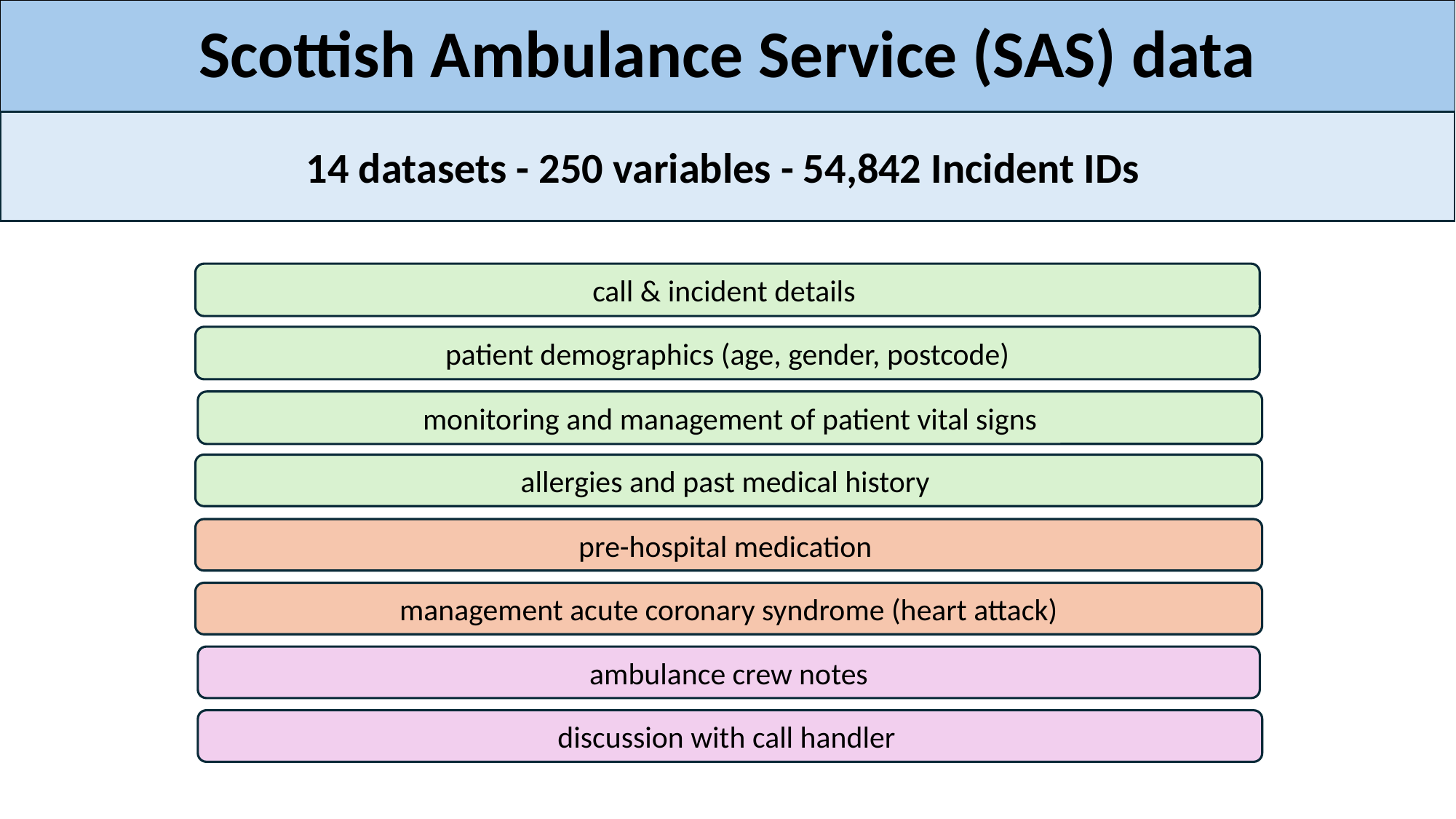

# Scottish Ambulance Service (SAS) data
14 datasets - 250 variables - 54,842 Incident IDs
call & incident details
patient demographics (age, gender, postcode)
monitoring and management of patient vital signs
allergies and past medical history
pre-hospital medication
management acute coronary syndrome (heart attack)
ambulance crew notes
discussion with call handler